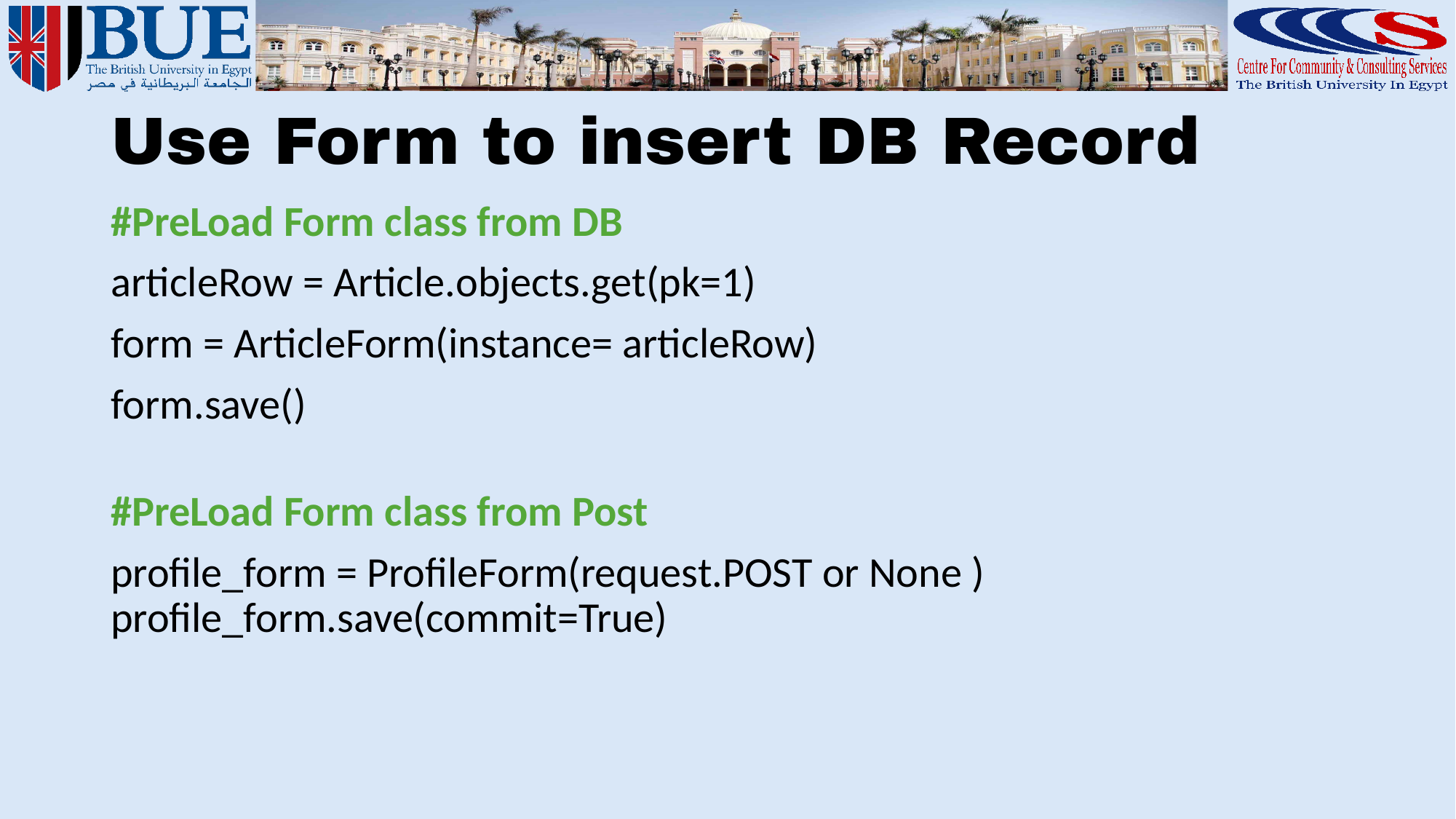

# Use Form to insert DB Record
#PreLoad Form class from DB
articleRow = Article.objects.get(pk=1)
form = ArticleForm(instance= articleRow)
form.save()
#PreLoad Form class from Post
profile_form = ProfileForm(request.POST or None ) 
profile_form.save(commit=True)